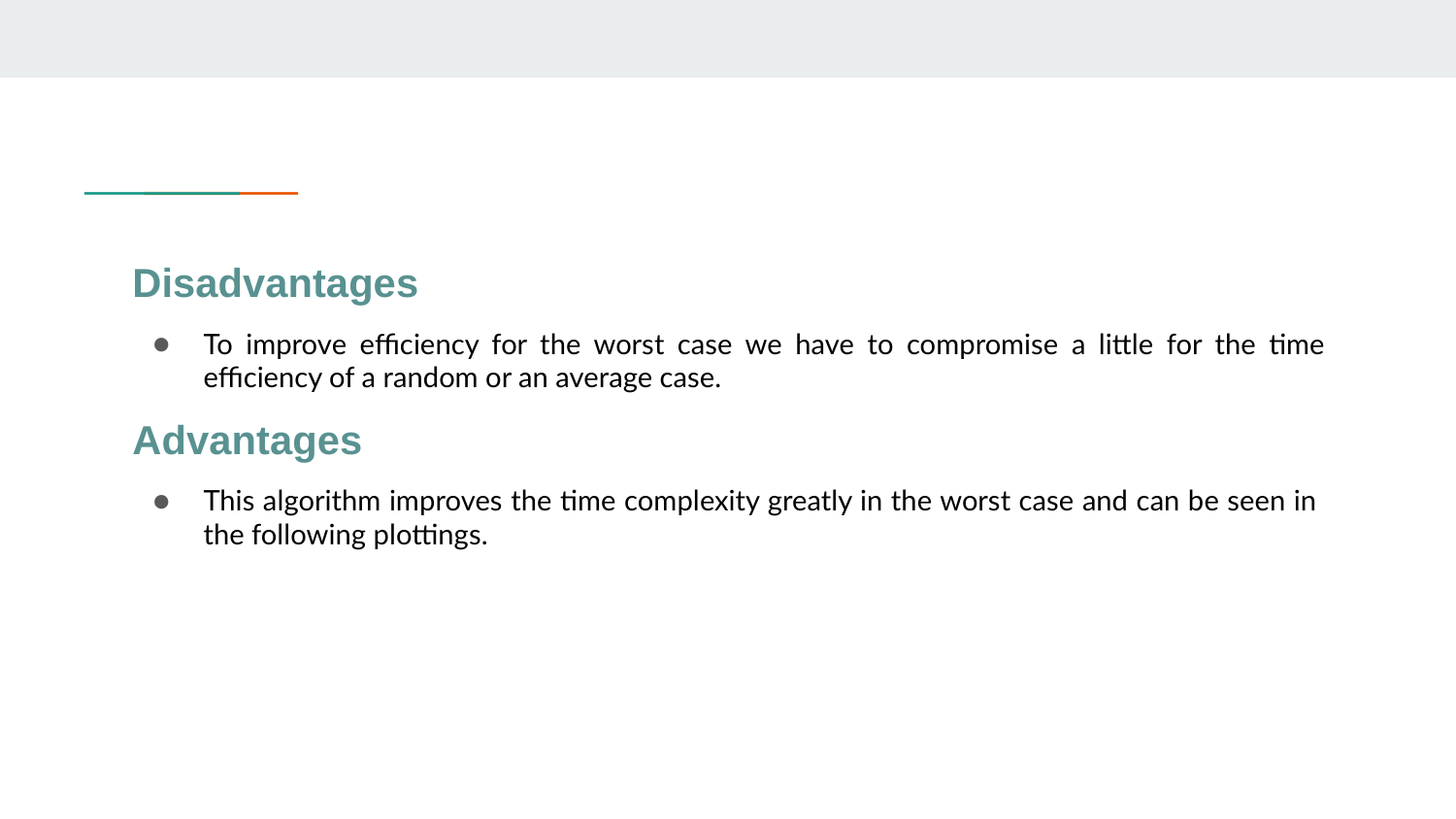

Disadvantages
To improve efficiency for the worst case we have to compromise a little for the time efficiency of a random or an average case.
Advantages
This algorithm improves the time complexity greatly in the worst case and can be seen in  the following plottings.